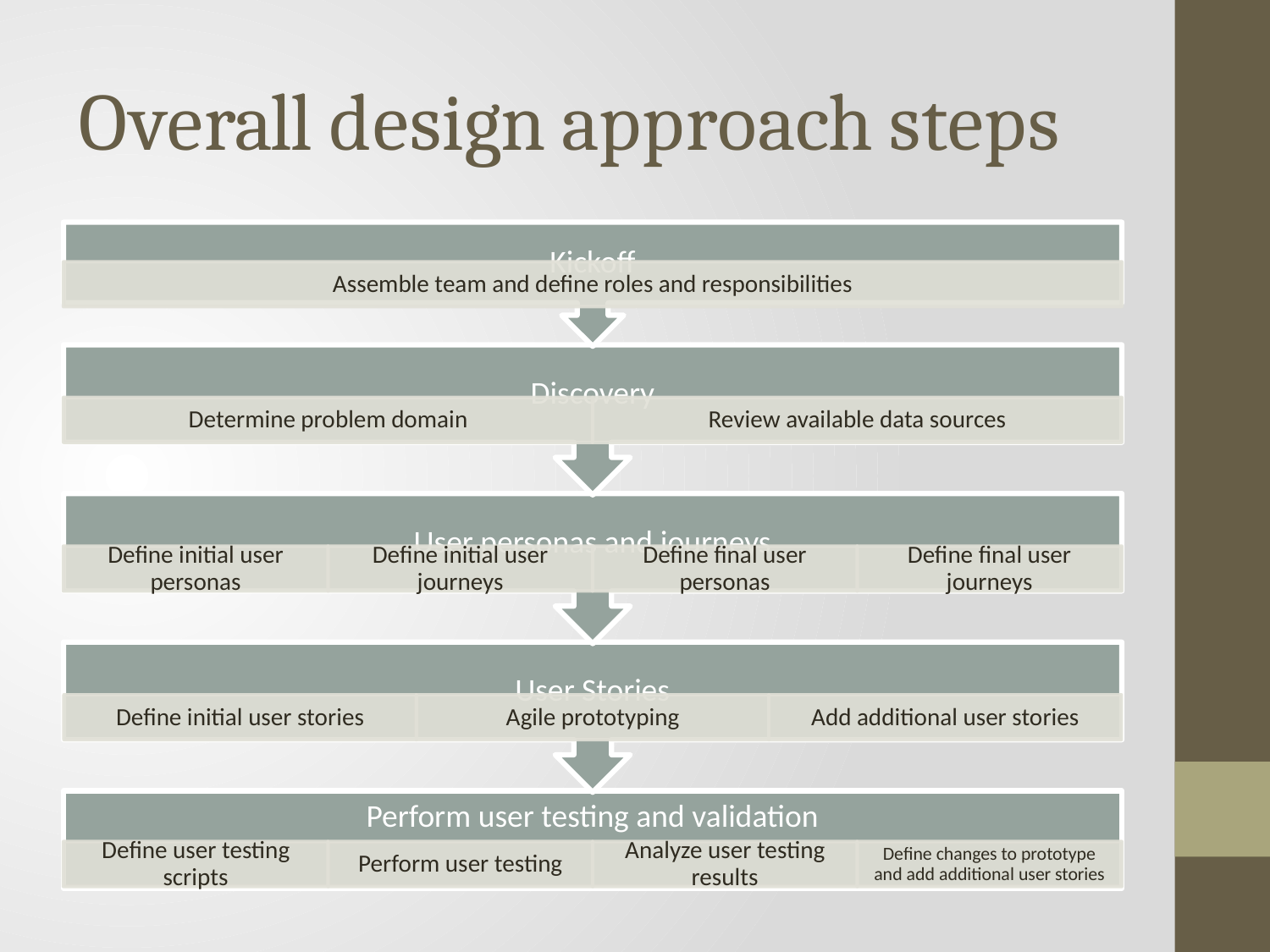

# Overall design approach steps
Perform user testing and validation
Define changes to prototype and add additional user stories
Analyze user testing results
Perform user testing
Define user testing scripts
User Stories
Add additional user stories
Agile prototyping
Define initial user stories
User personas and journeys
Define final user journeys
Define final user personas
Define initial user journeys
Define initial user personas
Discovery
Review available data sources
Determine problem domain
Kickoff
Assemble team and define roles and responsibilities